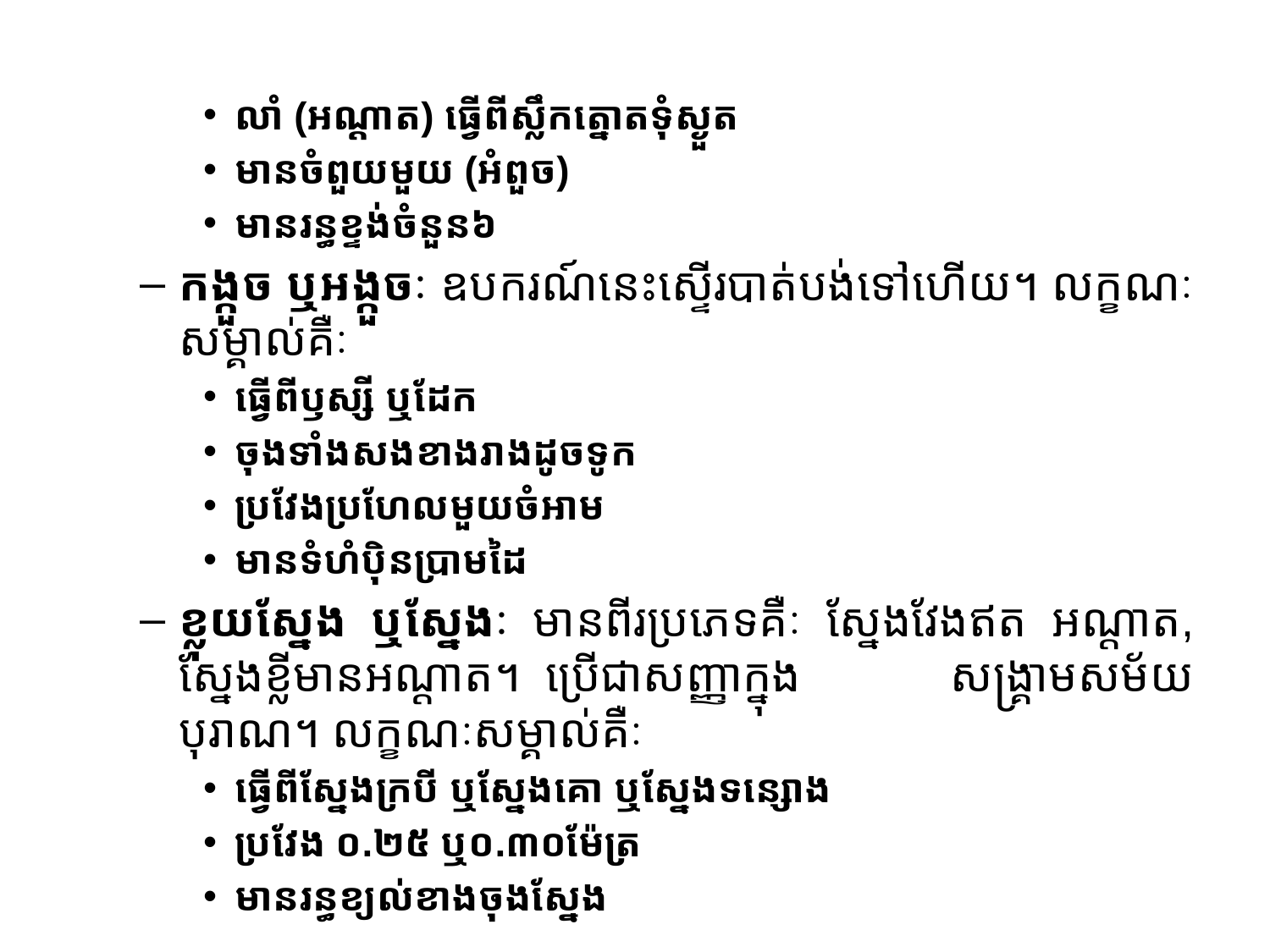

#
លាំ (អណ្តាត) ធ្វើពីស្លឹកត្នោតទុំស្ងួត
មានចំពួយមួយ (អំពួច)
មានរន្ធខ្ទង់ចំនួន៦
កង្កួច ឬអង្កួចៈ ឧបករណ៍នេះស្ទើរបាត់បង់ទៅហើយ។ លក្ខណៈសម្គាល់គឺៈ
ធ្វើពីឫស្សី ឬដែក
ចុងទាំងសងខាងរាងដូចទូក
ប្រវែងប្រហែលមួយចំអាម
មានទំហំប៉ិនប្រាមដៃ
ខ្លុយស្នែង ឬស្នែងៈ មានពីរប្រភេទគឺៈ ស្នែងវែងឥត អណ្តាត, ស្នែងខ្លីមានអណ្តាត។ ប្រើជាសញ្ញាក្នុង      សង្គ្រាមសម័យបុរាណ។ លក្ខណៈសម្គាល់គឺៈ
ធ្វើពីស្នែងក្របី ឬស្នែងគោ ឬស្នែងទន្សោង
ប្រវែង ០.២៥ ឬ០.៣០ម៉ែត្រ
មានរន្ធខ្យល់ខាងចុងស្នែង